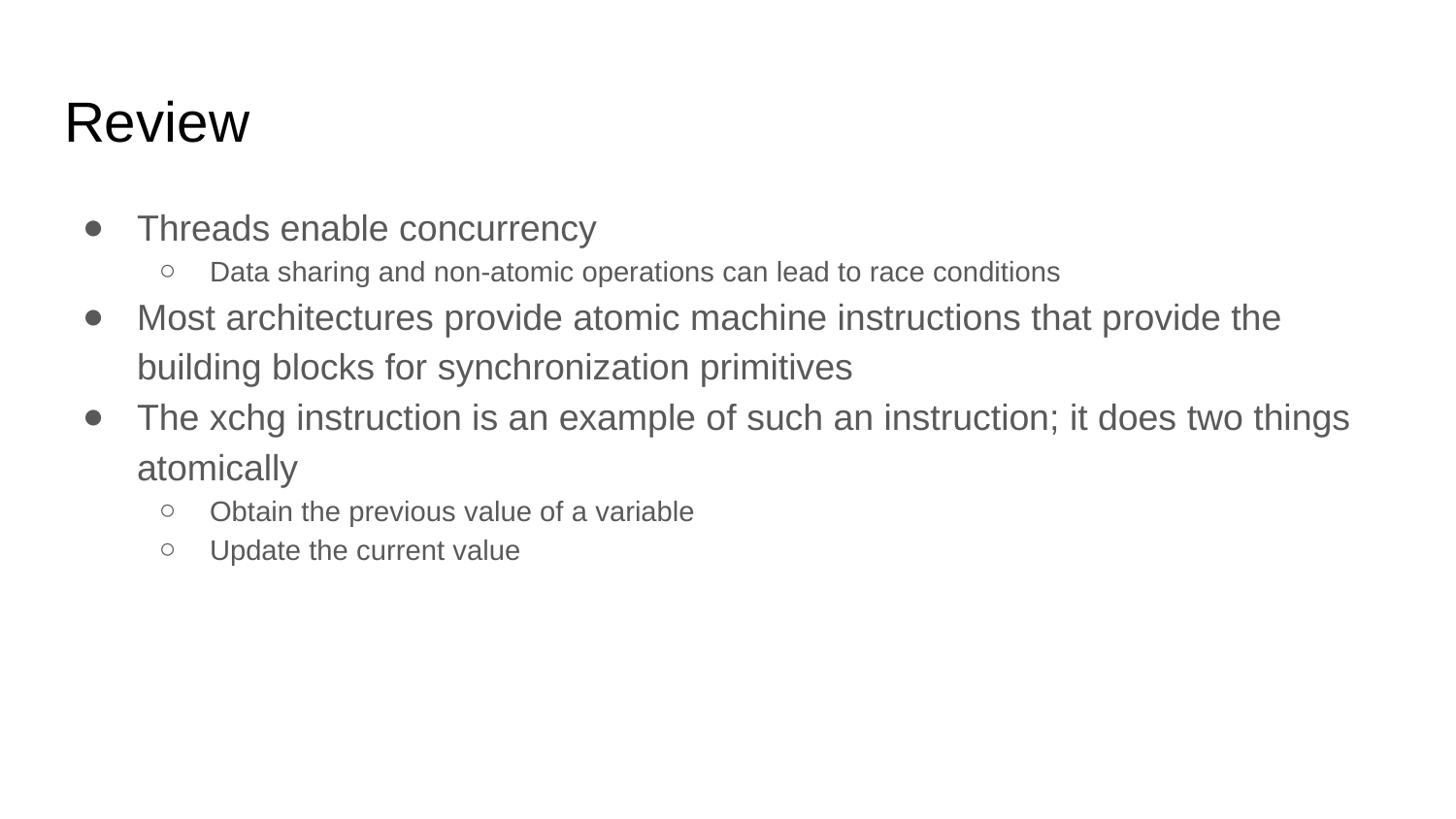

# Review
Threads enable concurrency
Data sharing and non-atomic operations can lead to race conditions
Most architectures provide atomic machine instructions that provide the building blocks for synchronization primitives
The xchg instruction is an example of such an instruction; it does two things atomically
Obtain the previous value of a variable
Update the current value